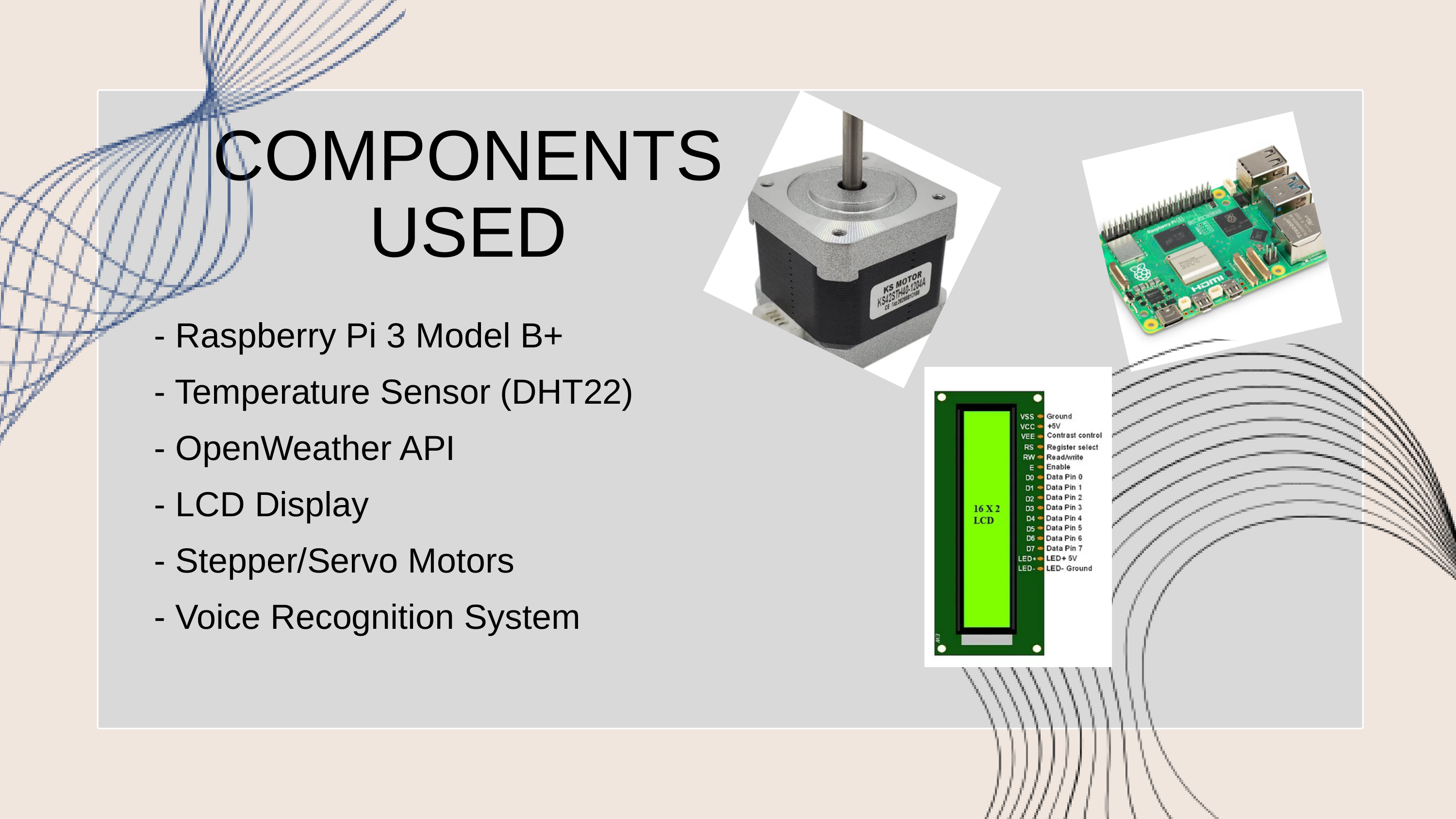

COMPONENTS USED

- Raspberry Pi 3 Model B+
- Temperature Sensor (DHT22)
- OpenWeather API
- LCD Display
- Stepper/Servo Motors
- Voice Recognition System